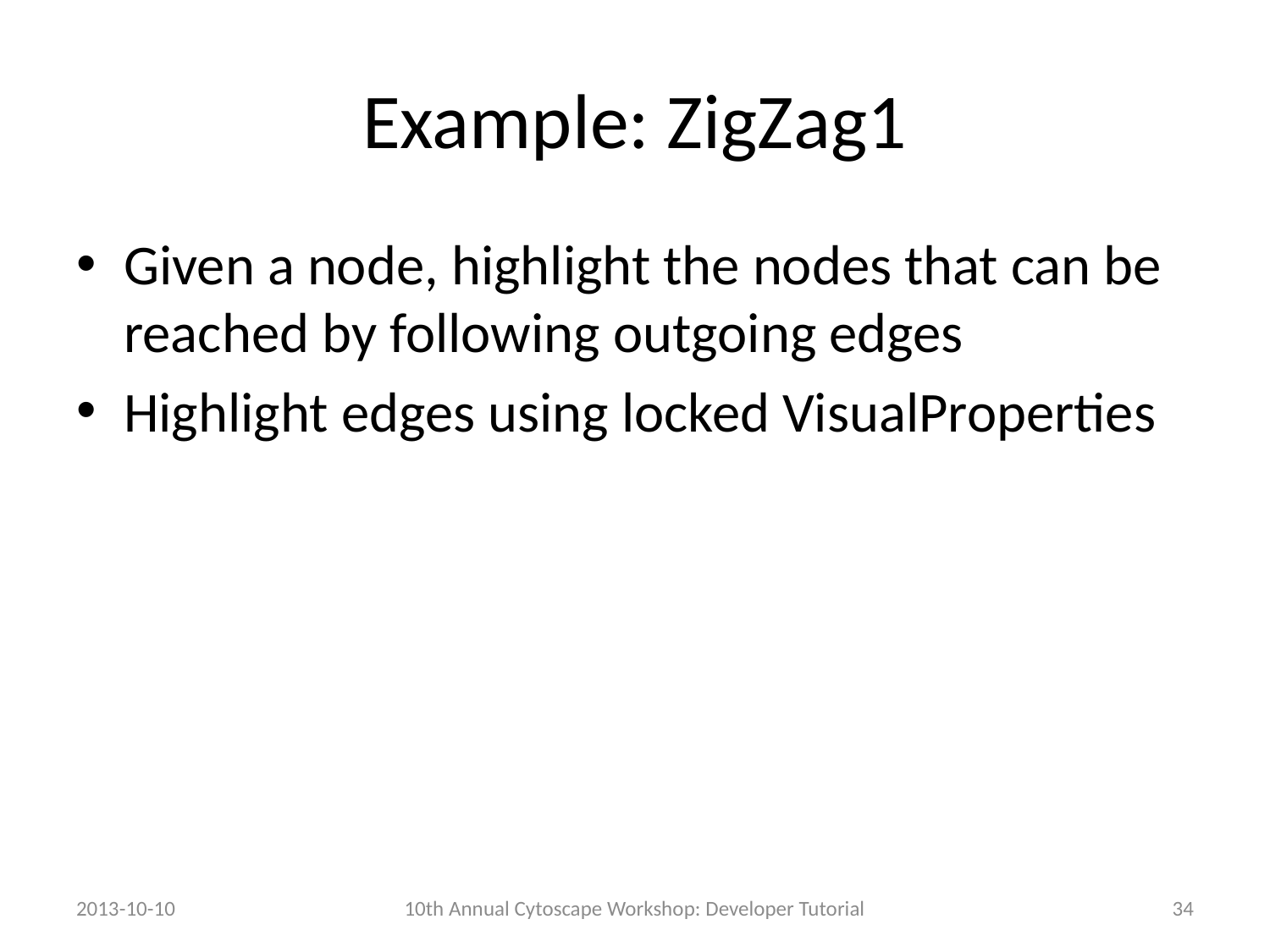

# Example: ZigZag1
Given a node, highlight the nodes that can be reached by following outgoing edges
Highlight edges using locked VisualProperties
2013-10-10
10th Annual Cytoscape Workshop: Developer Tutorial
34